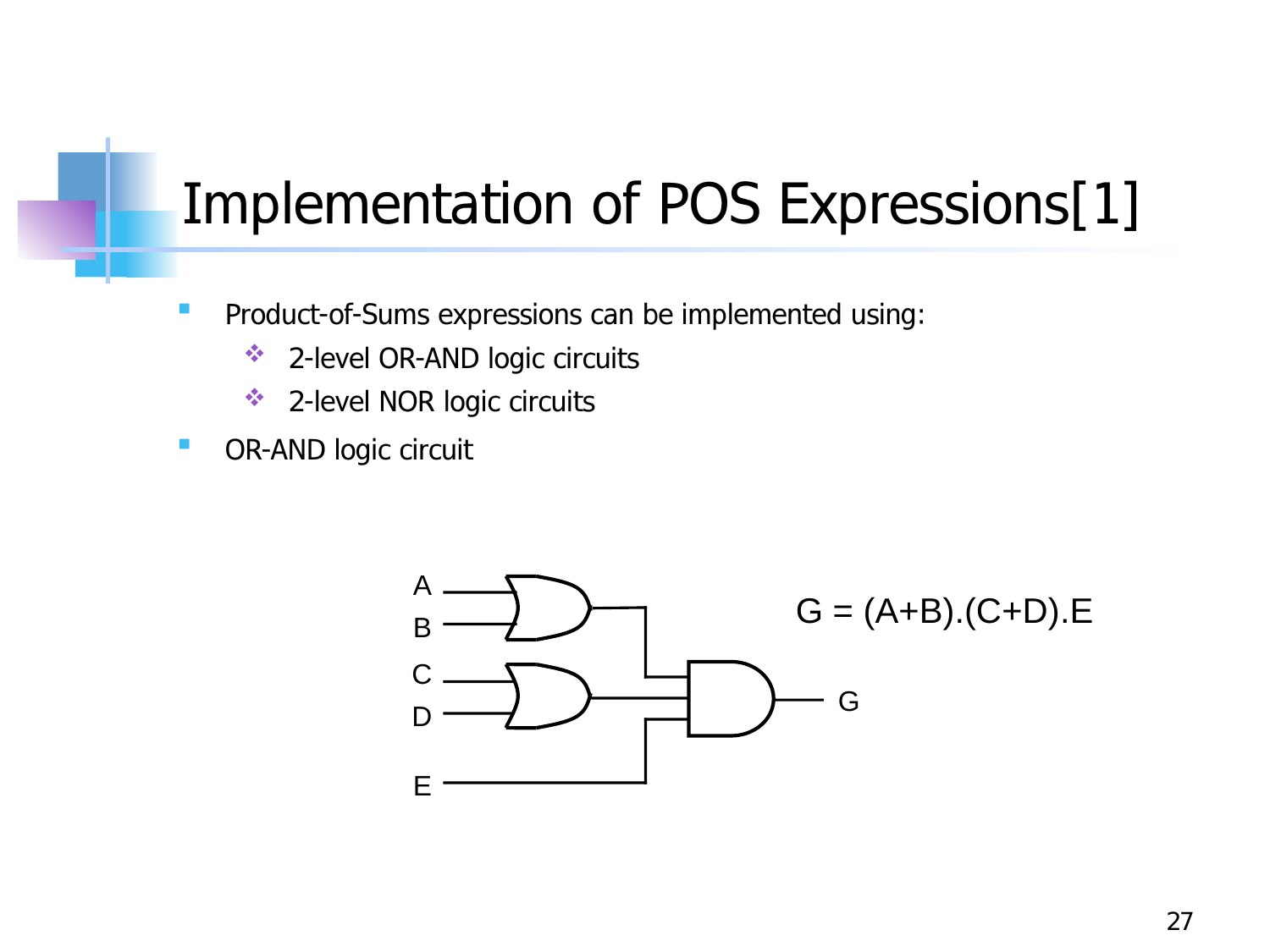

# Implementation of POS Expressions[1]
Product-of-Sums expressions can be implemented using:
2-level OR-AND logic circuits
2-level NOR logic circuits
OR-AND logic circuit
A

B

C

G

D

E

G = (A+B).(C+D).E
27